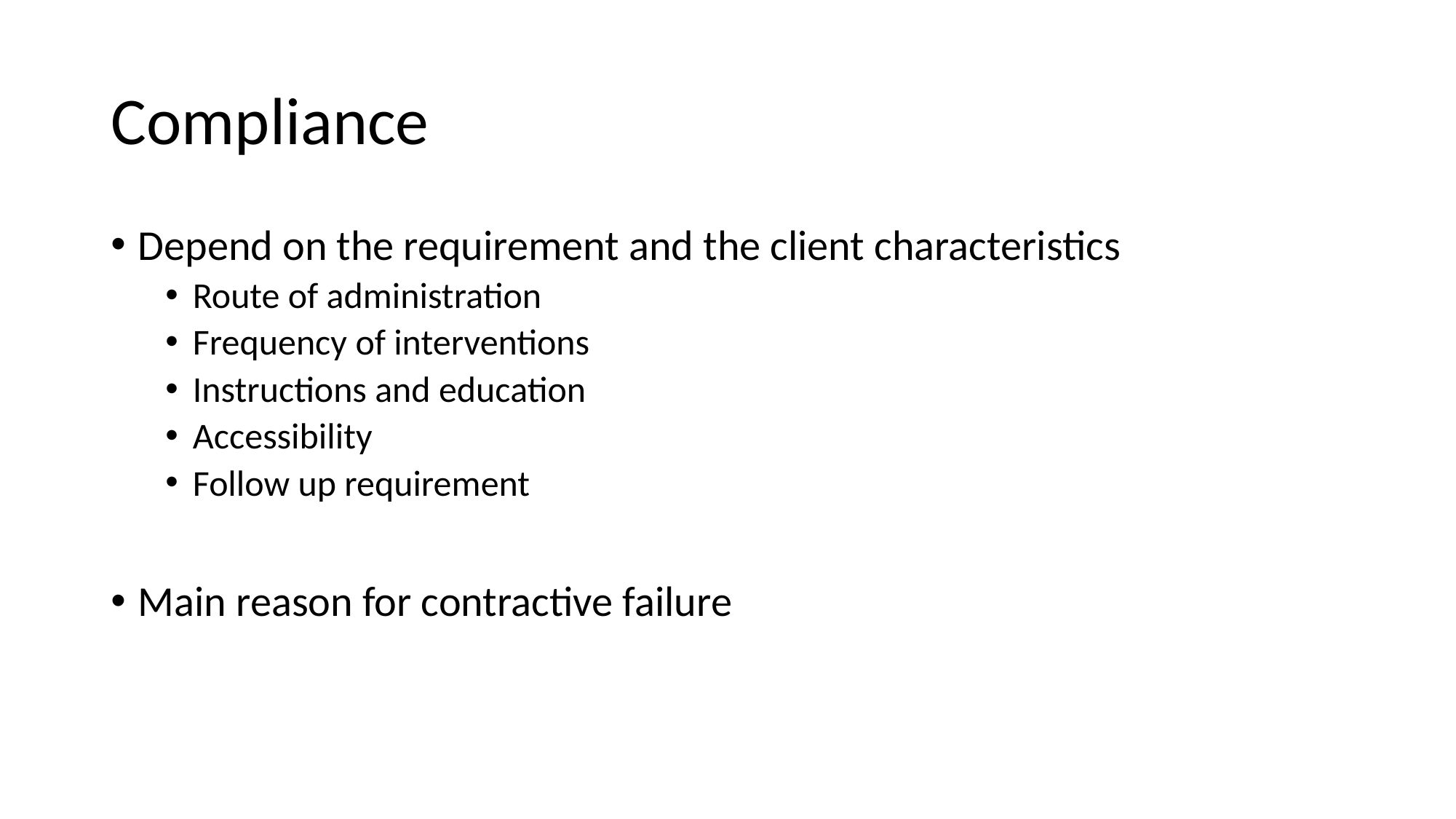

# Compliance
Depend on the requirement and the client characteristics
Route of administration
Frequency of interventions
Instructions and education
Accessibility
Follow up requirement

Main reason for contractive failure